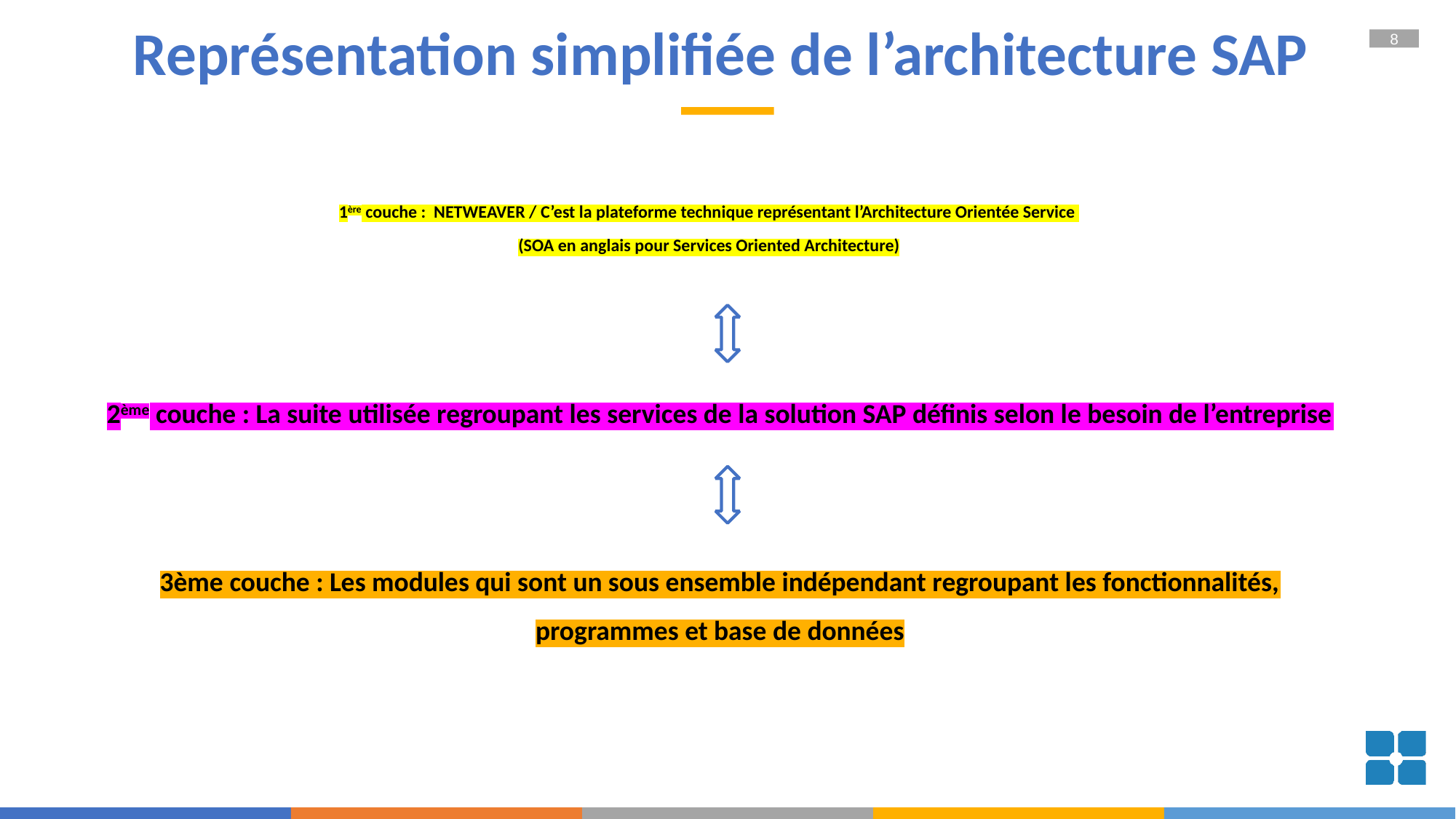

# Représentation simplifiée de l’architecture SAP

1ère couche :  NETWEAVER / C’est la plateforme technique représentant l’Architecture Orientée Service
(SOA en anglais pour Services Oriented Architecture)

2ème couche : La suite utilisée regroupant les services de la solution SAP définis selon le besoin de l’entreprise

3ème couche : Les modules qui sont un sous ensemble indépendant regroupant les fonctionnalités, programmes et base de données